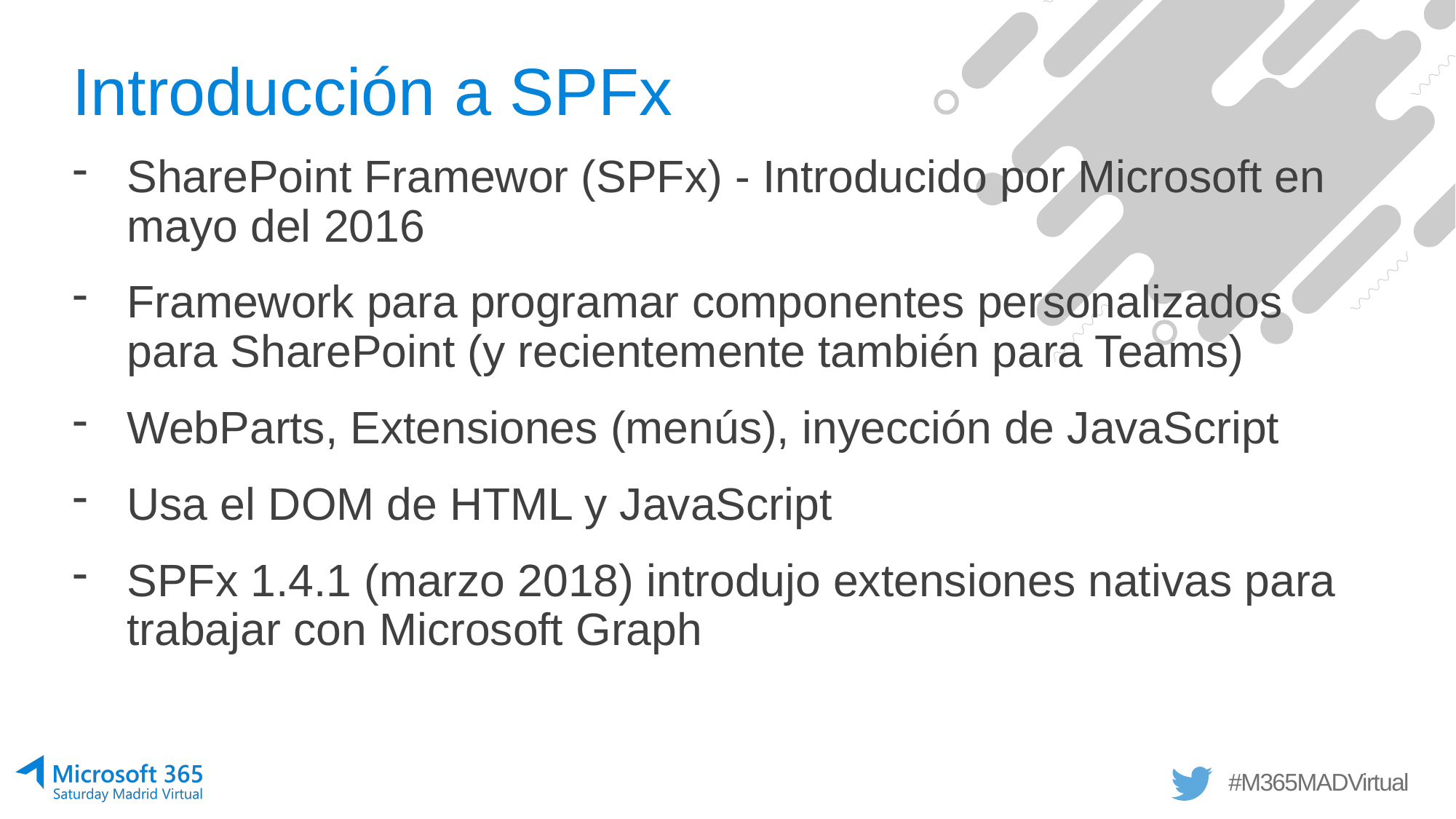

# Introducción a SPFx
SharePoint Framewor (SPFx) - Introducido por Microsoft en mayo del 2016
Framework para programar componentes personalizados para SharePoint (y recientemente también para Teams)
WebParts, Extensiones (menús), inyección de JavaScript
Usa el DOM de HTML y JavaScript
SPFx 1.4.1 (marzo 2018) introdujo extensiones nativas para trabajar con Microsoft Graph